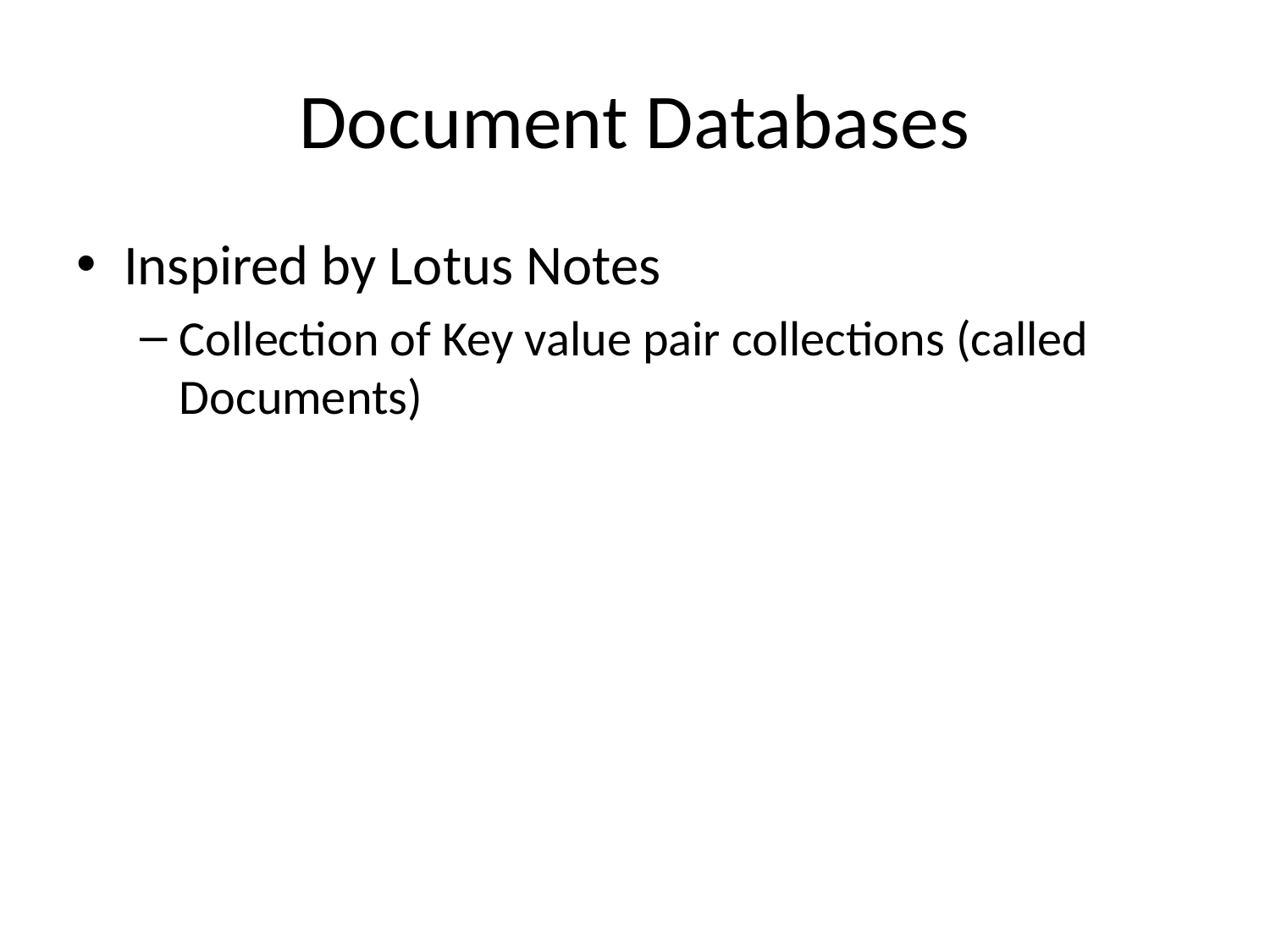

# Document Databases
Inspired by Lotus Notes
Collection of Key value pair collections (called Documents)